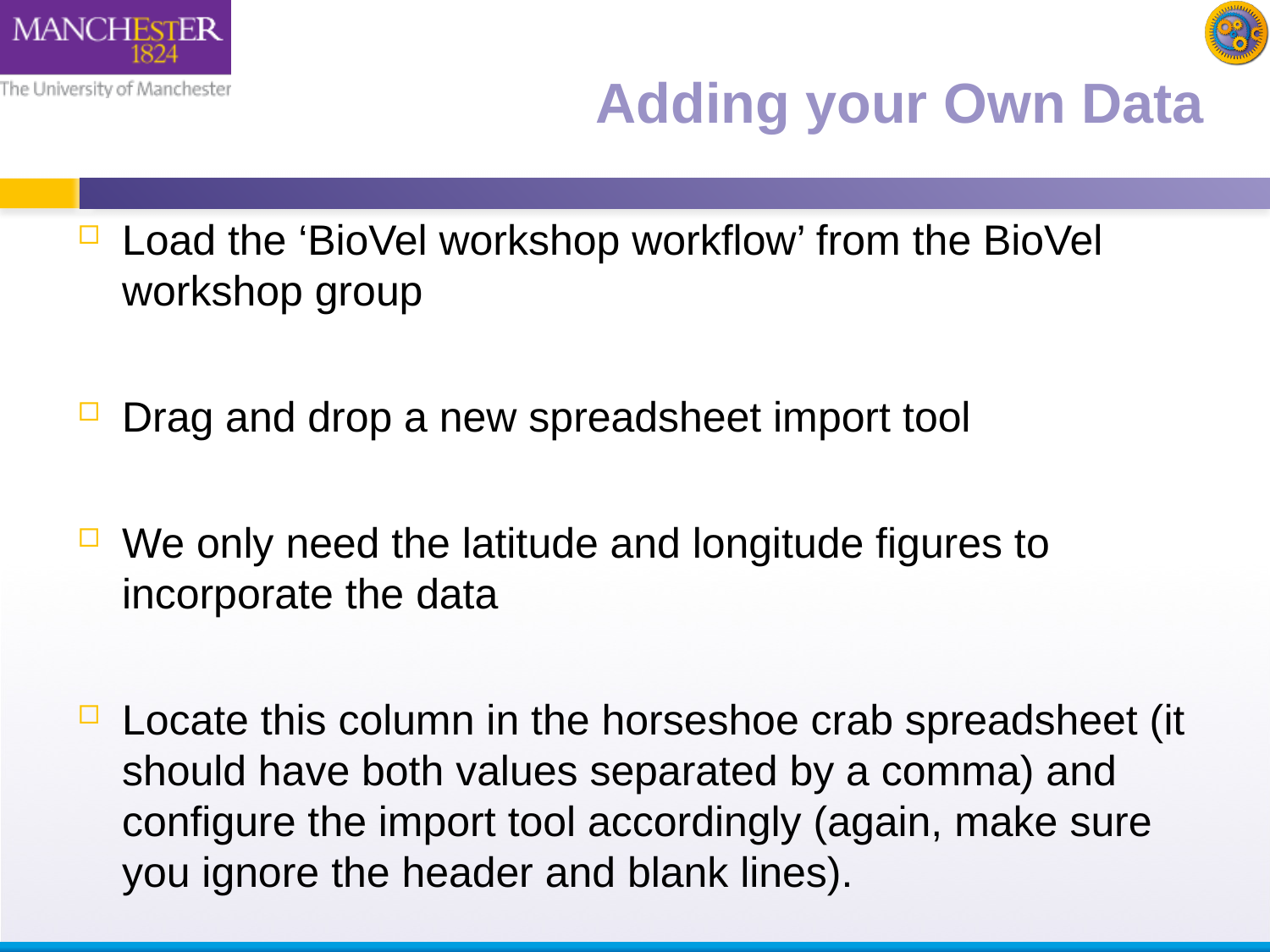

# Adding your Own Data
Load the ‘BioVel workshop workflow’ from the BioVel workshop group

Drag and drop a new spreadsheet import tool

We only need the latitude and longitude figures to incorporate the data

Locate this column in the horseshoe crab spreadsheet (it should have both values separated by a comma) and configure the import tool accordingly (again, make sure you ignore the header and blank lines).